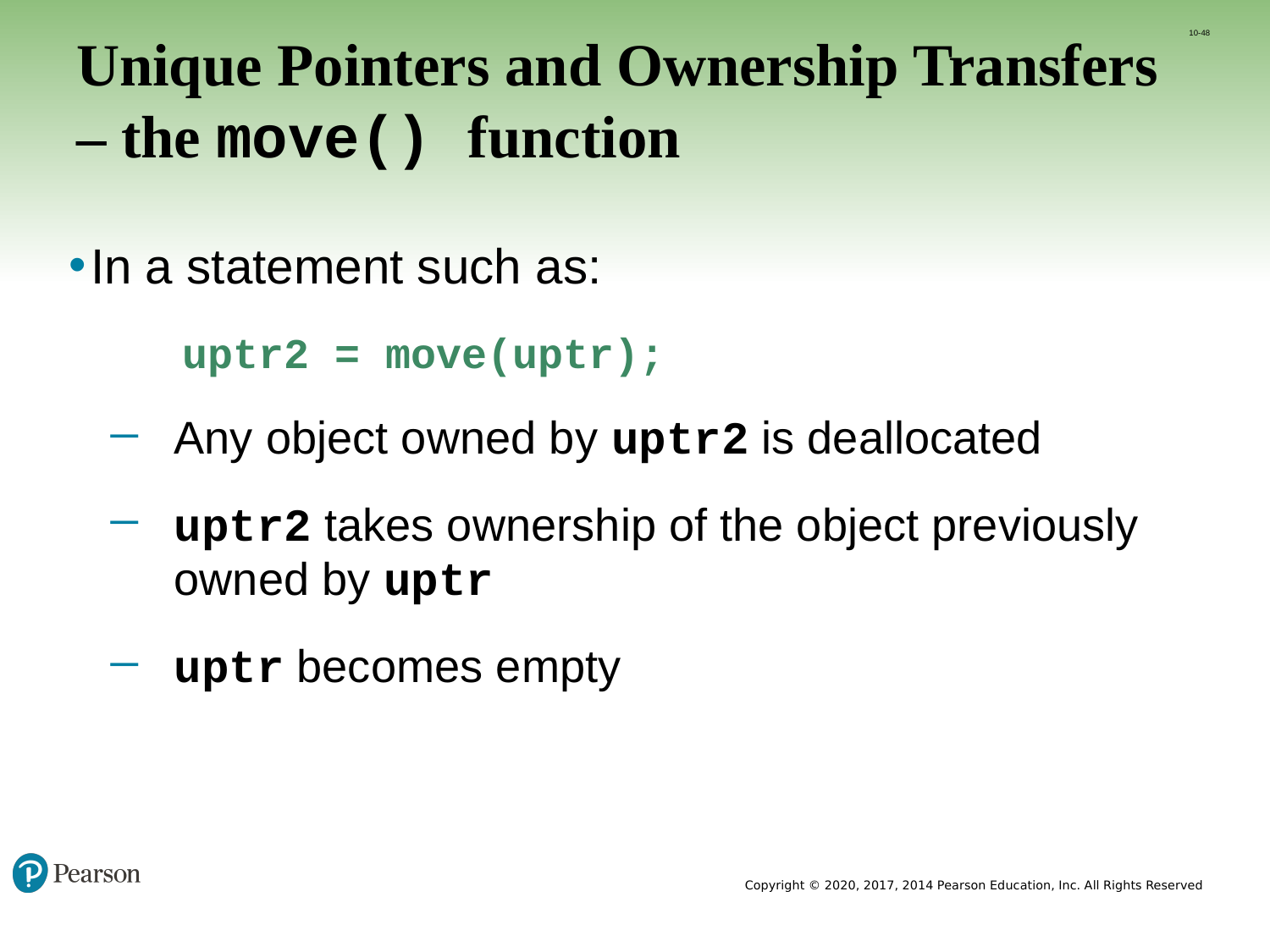

10-48
# Unique Pointers and Ownership Transfers – the move() function
In a statement such as:
	uptr2 = move(uptr);
Any object owned by uptr2 is deallocated
uptr2 takes ownership of the object previously owned by uptr
uptr becomes empty